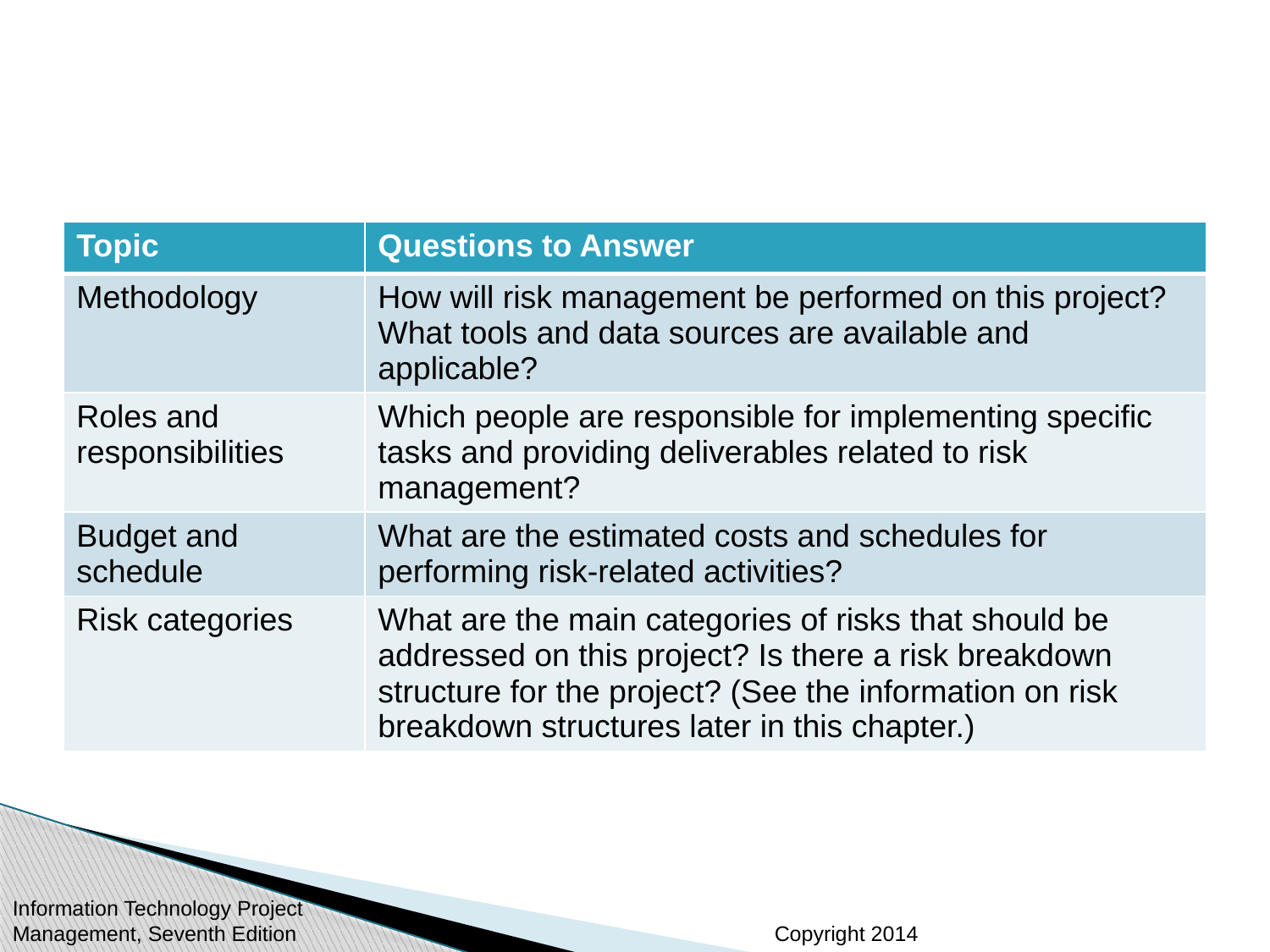

#
| Topic | Questions to Answer |
| --- | --- |
| Methodology | How will risk management be performed on this project? What tools and data sources are available and applicable? |
| Roles and responsibilities | Which people are responsible for implementing specific tasks and providing deliverables related to risk management? |
| Budget and schedule | What are the estimated costs and schedules for performing risk-related activities? |
| Risk categories | What are the main categories of risks that should be addressed on this project? Is there a risk breakdown structure for the project? (See the information on risk breakdown structures later in this chapter.) |
Information Technology Project Management, Seventh Edition